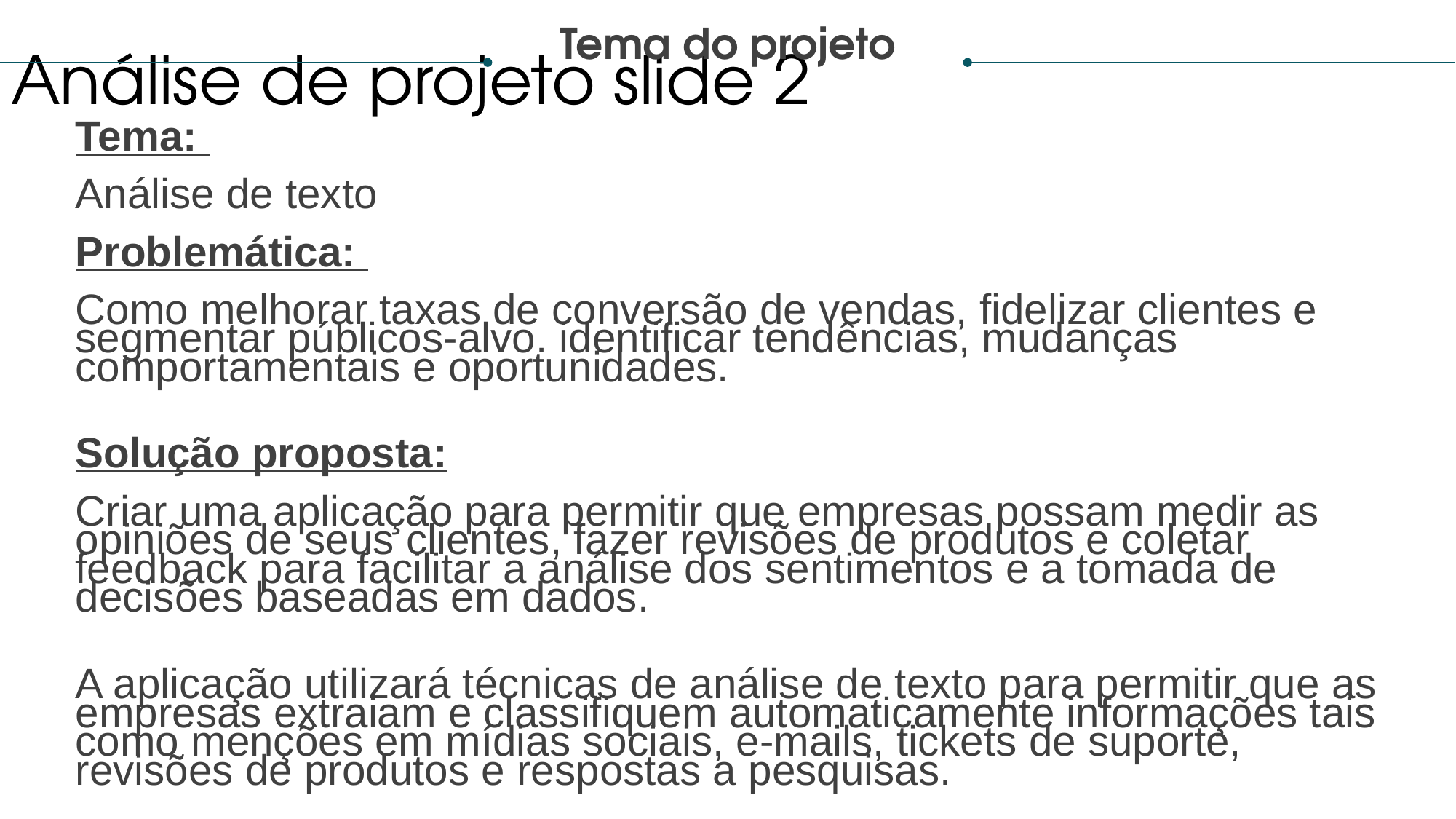

Tema do projeto
Análise de projeto slide 2

Tema:

Análise de texto

Problemática:

Como melhorar taxas de conversão de vendas, fidelizar clientes e segmentar públicos-alvo. identificar tendências, mudanças comportamentais e oportunidades.

Solução proposta:

Criar uma aplicação para permitir que empresas possam medir as opiniões de seus clientes, fazer revisões de produtos e coletar feedback para facilitar a análise dos sentimentos e a tomada de decisões baseadas em dados.

A aplicação utilizará técnicas de análise de texto para permitir que as empresas extraiam e classifiquem automaticamente informações tais como menções em mídias sociais, e-mails, tickets de suporte, revisões de produtos e respostas a pesquisas.